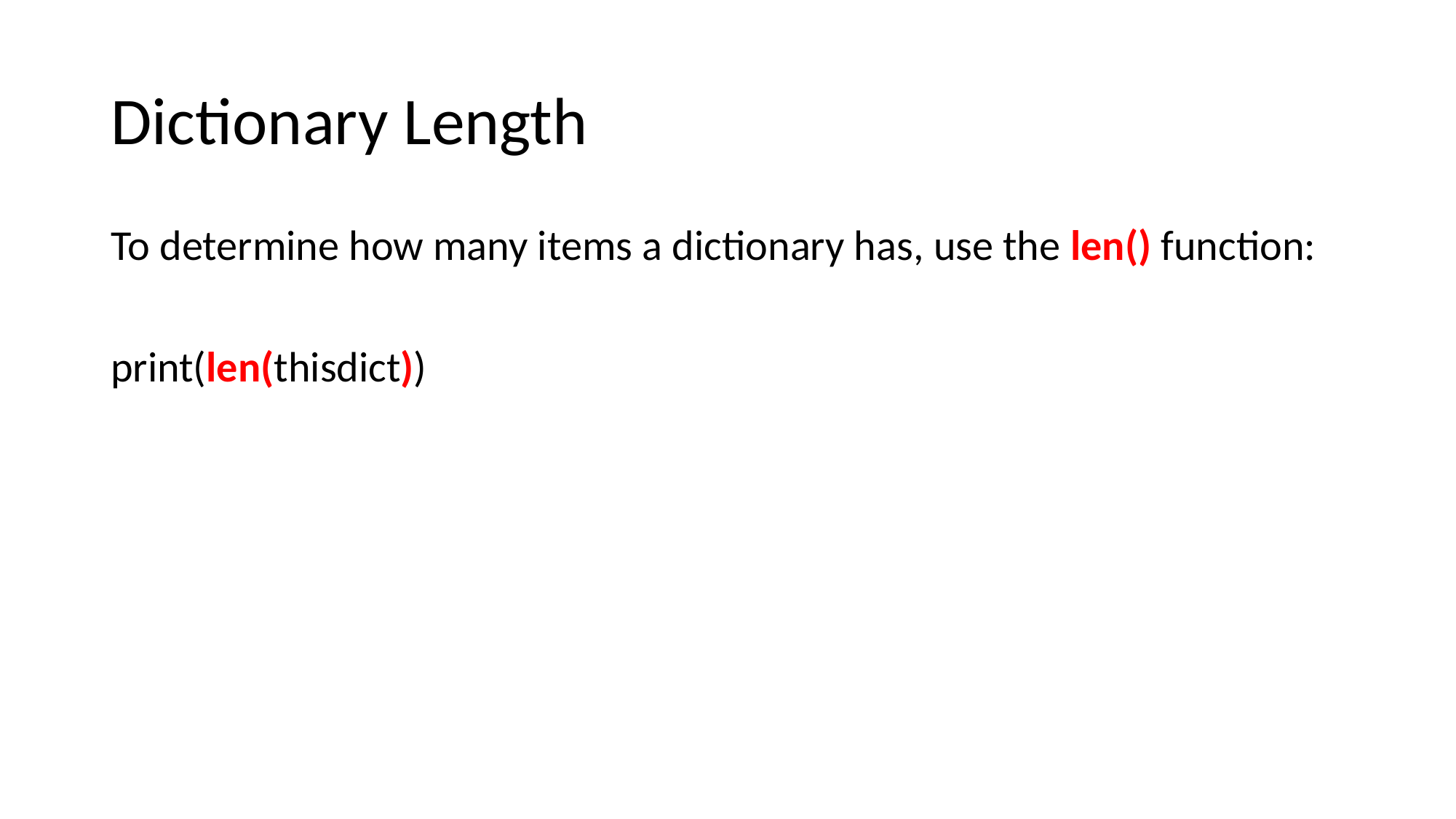

# Dictionary Length
To determine how many items a dictionary has, use the len() function:

print(len(thisdict))